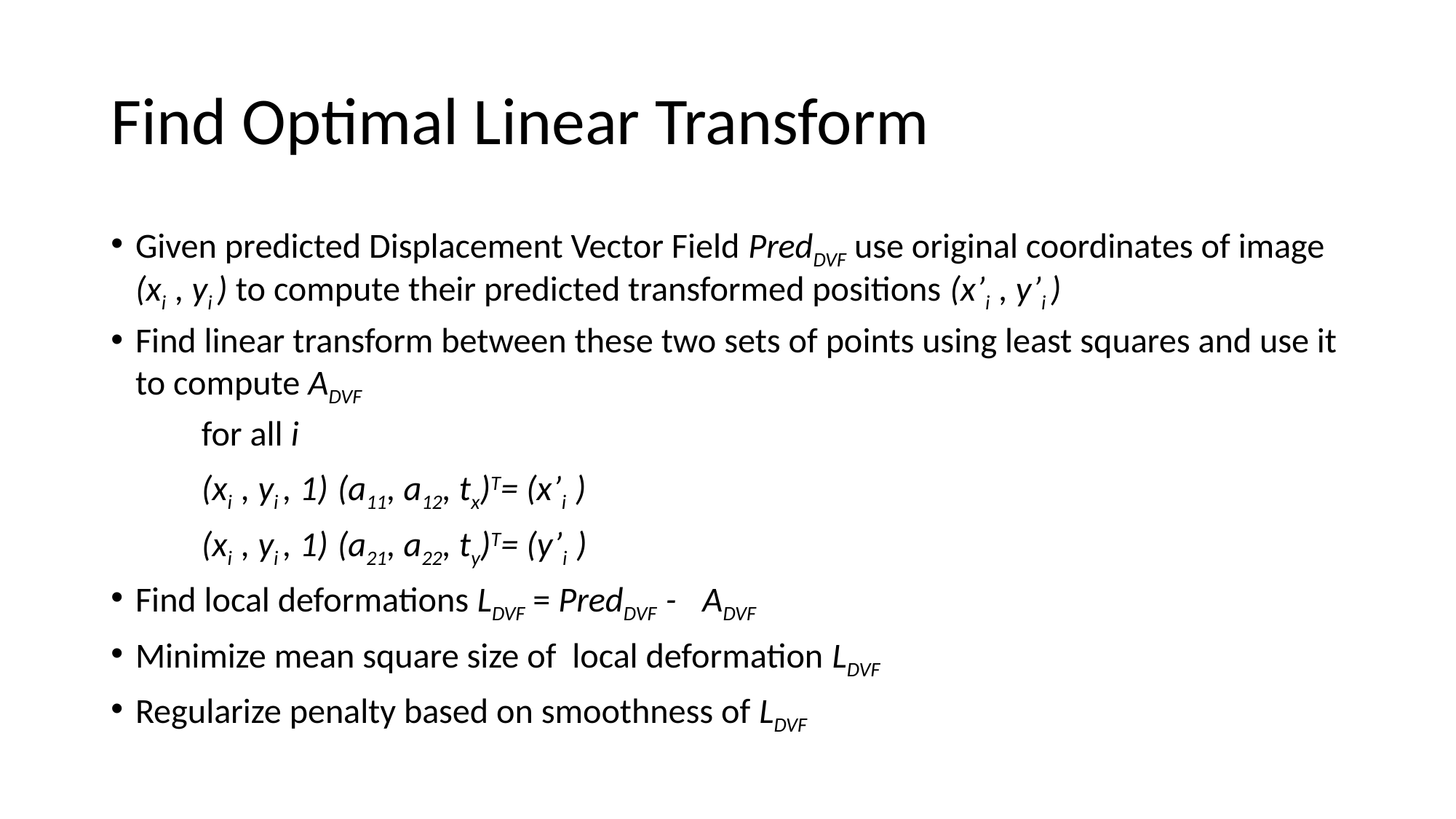

# Find Optimal Linear Transform
Given predicted Displacement Vector Field PredDVF use original coordinates of image (xi  , yi ) to compute their predicted transformed positions (x’i  , y’i )
Find linear transform between these two sets of points using least squares and use it to compute ADVF
		for all i
		(xi  , yi , 1)  (a11, a12, tx)T= (x’i  )
		(xi  , yi , 1)  (a21, a22, ty)T= (y’i  )
Find local deformations LDVF = PredDVF  -     ADVF
Minimize mean square size of  local deformation LDVF
Regularize penalty based on smoothness of LDVF